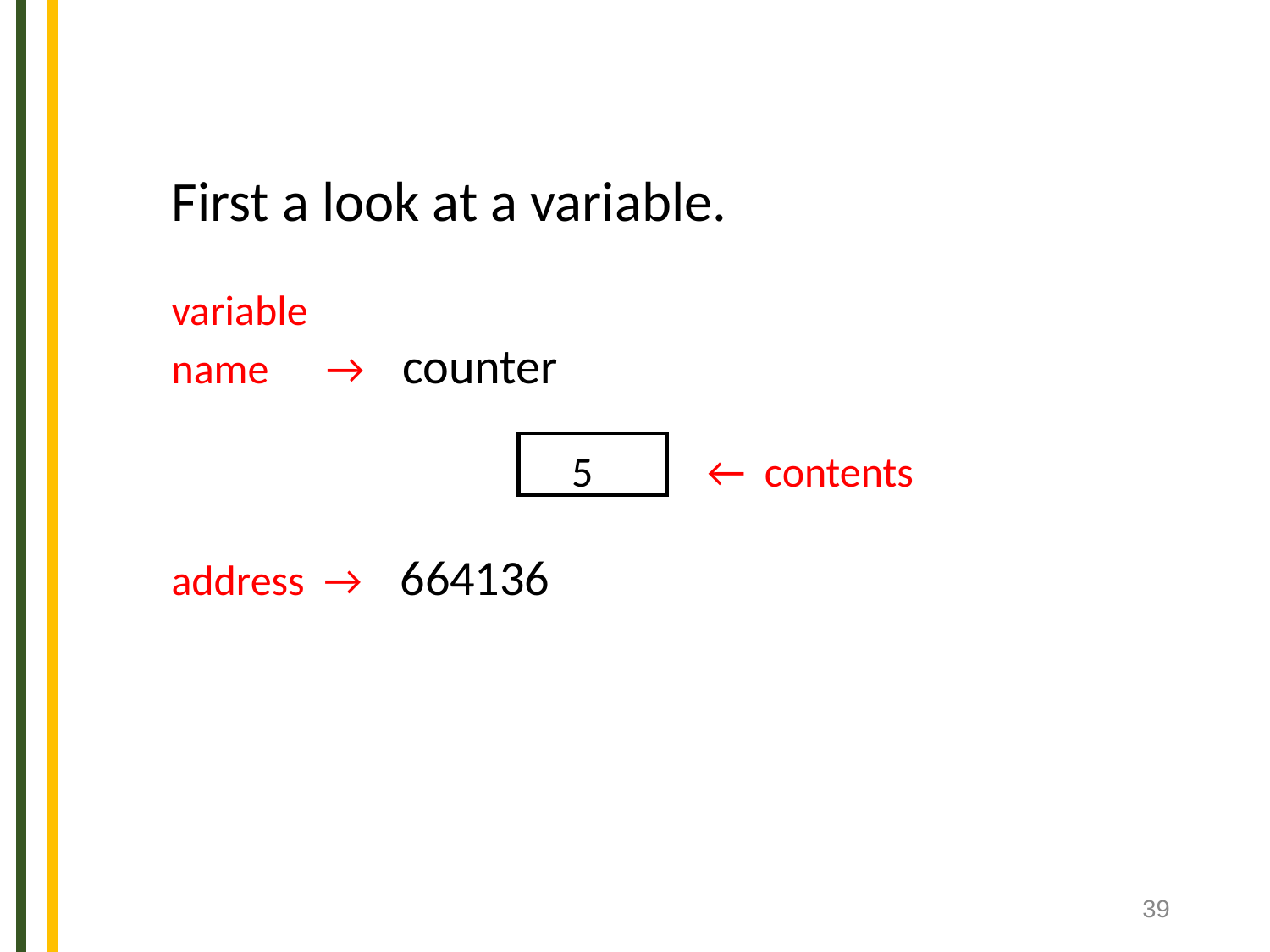

First a look at a variable.

variable
name      →    counter

                                          5            ←  contents

address  →    664136

39